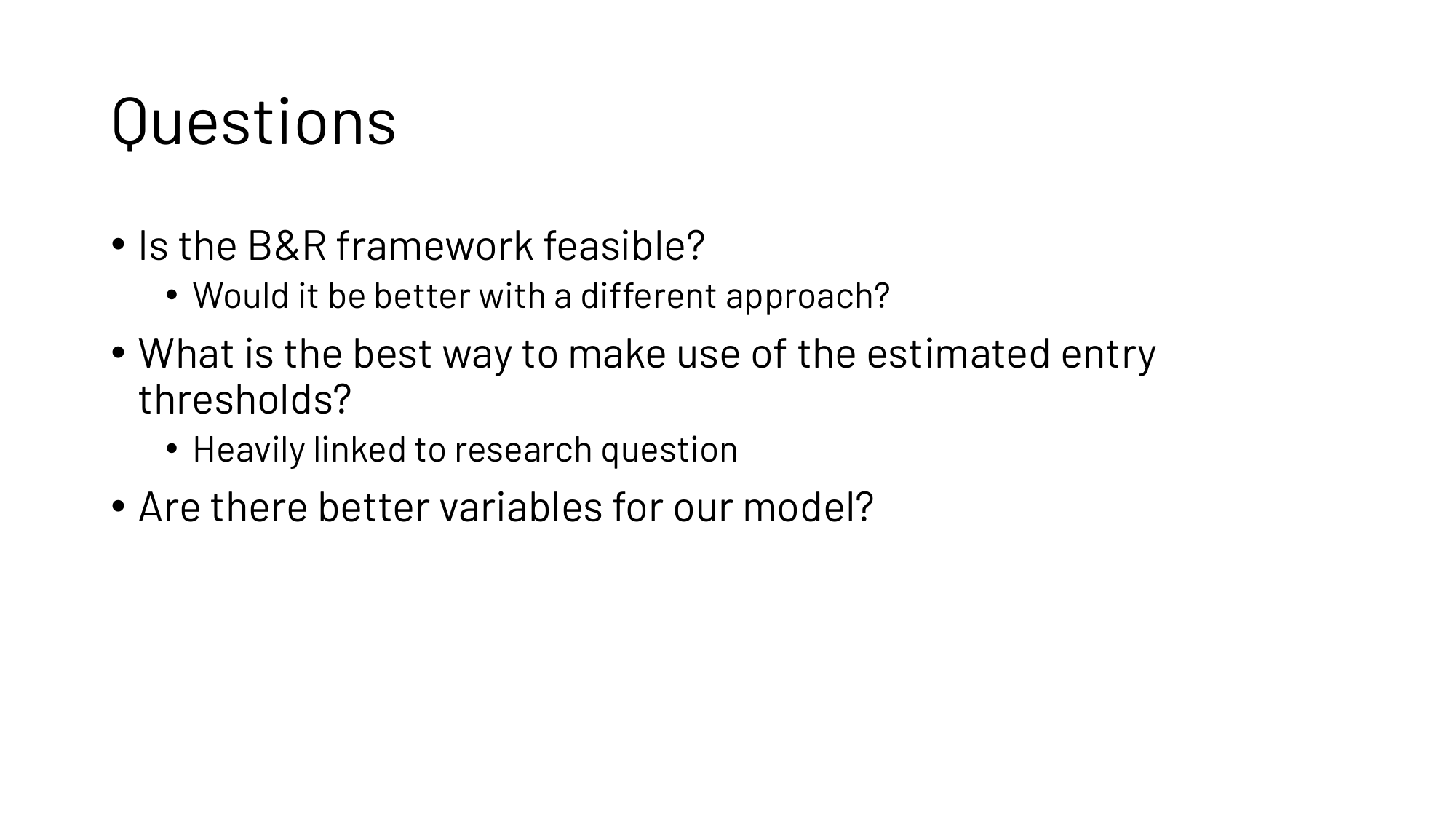

# Questions
Is the B&R framework feasible?
Would it be better with a different approach?
What is the best way to make use of the estimated entry thresholds?
Heavily linked to research question
Are there better variables for our model?